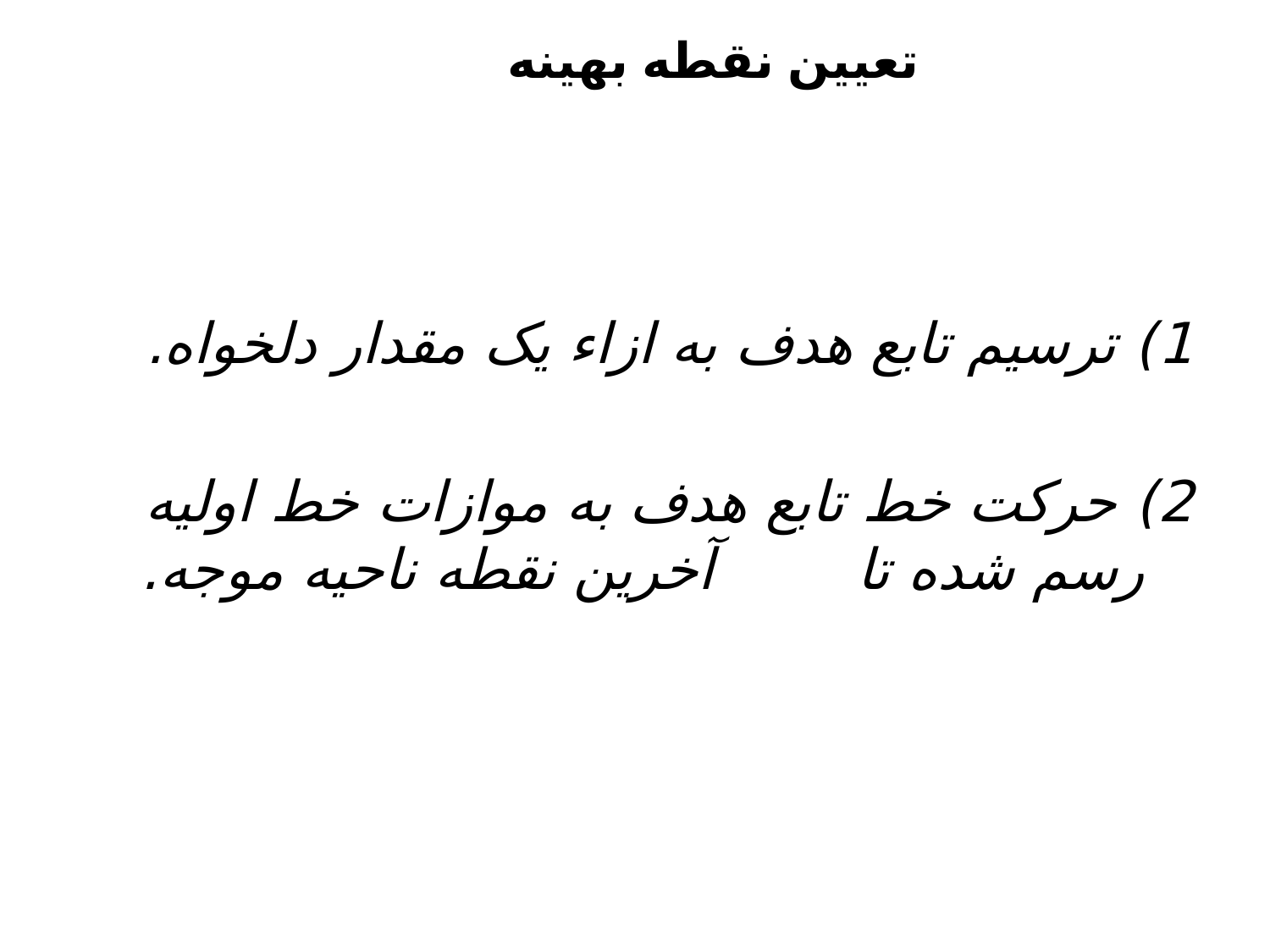

تعيين نقطه بهينه
#

1) ترسيم تابع هدف به ازاء يک مقدار دلخواه.

2) حرکت خط تابع هدف به موازات خط اوليه رسم شده تا        آخرين نقطه ناحيه موجه.